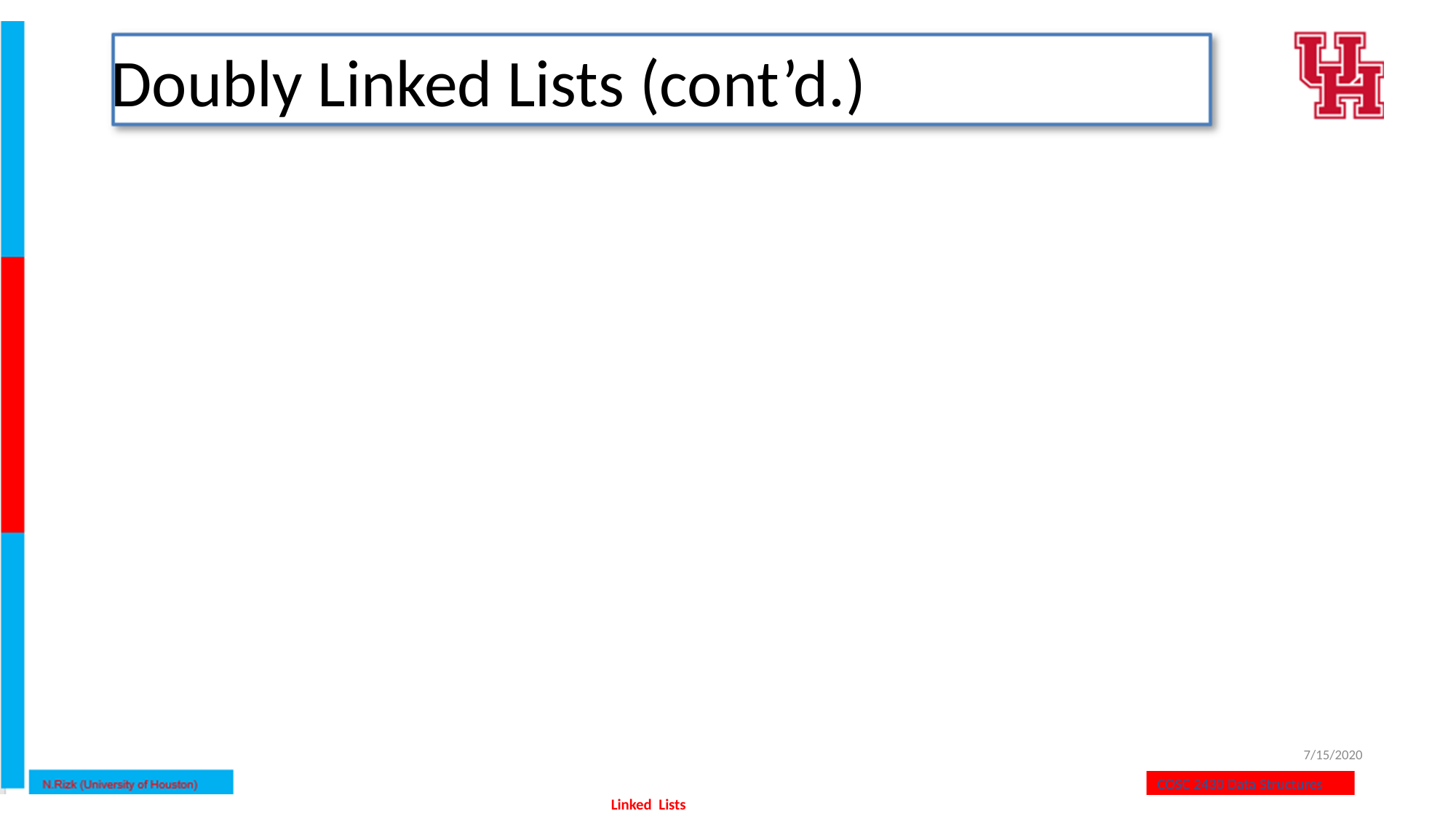

# Doubly Linked Lists (cont’d.)
First and last elements
Function front returns first list element
Function back returns last list element
If list empty
Functions terminate the program

7/15/2020